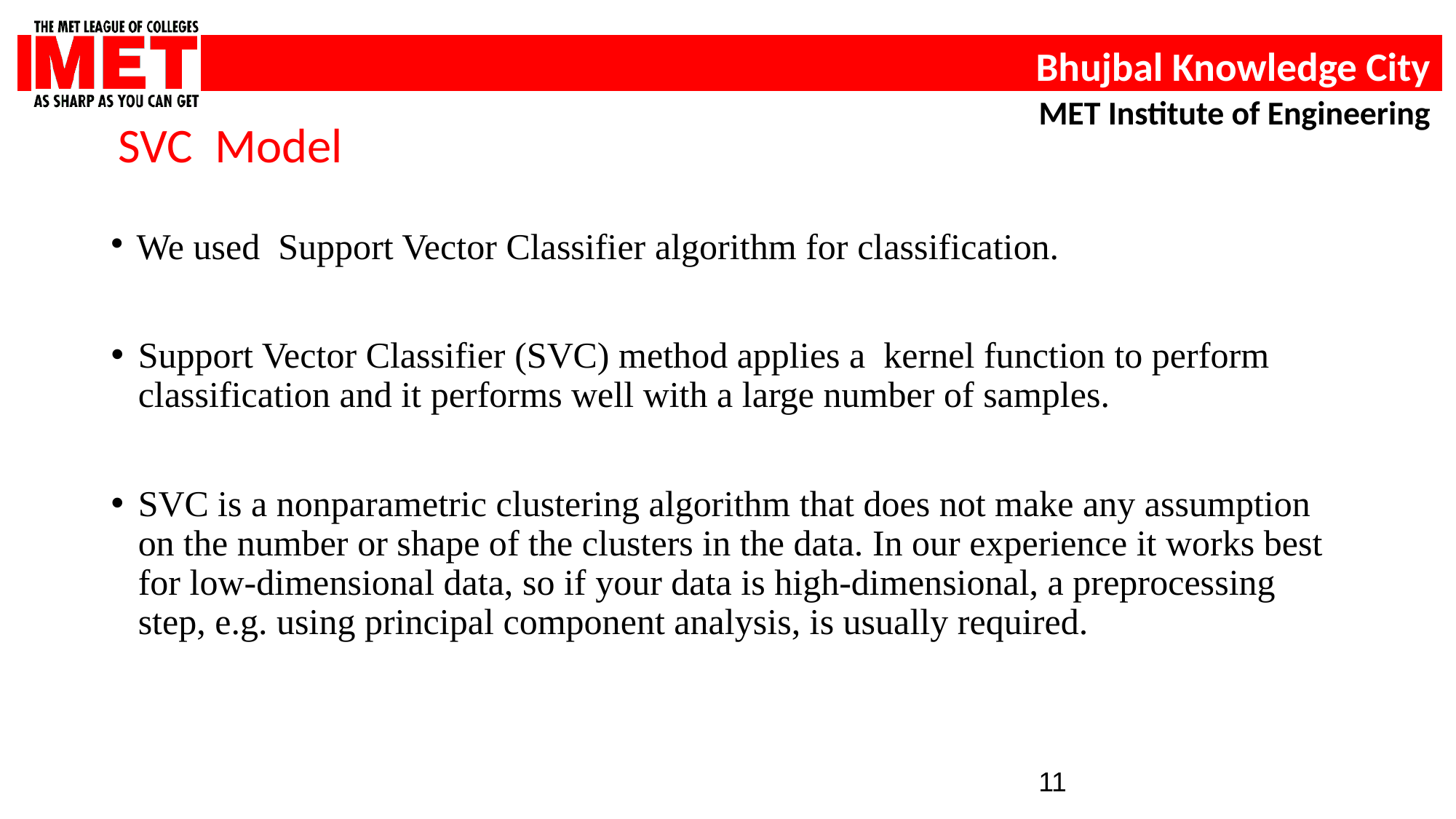

SVC  Model
We used  Support Vector Classifier algorithm for classification.

Support Vector Classifier (SVC) method applies a  kernel function to perform classification and it performs well with a large number of samples.

SVC is a nonparametric clustering algorithm that does not make any assumption on the number or shape of the clusters in the data. In our experience it works best for low-dimensional data, so if your data is high-dimensional, a preprocessing step, e.g. using principal component analysis, is usually required.
11